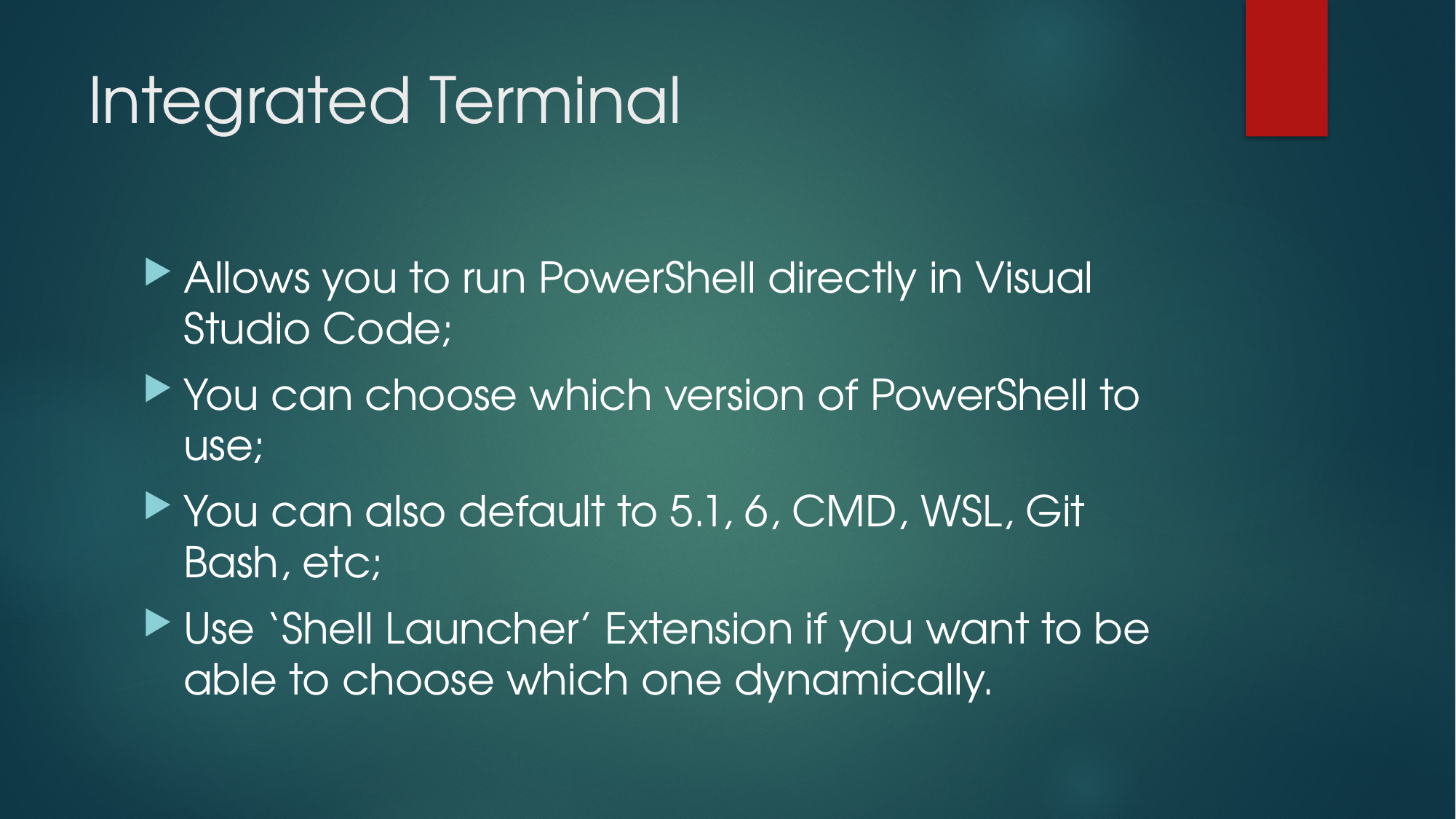

# Integrated Terminal
Allows you to run PowerShell directly in Visual Studio Code;
You can choose which version of PowerShell to use;
You can also default to 5.1, 6, CMD, WSL, Git Bash, etc;
Use ‘Shell Launcher’ Extension if you want to be able to choose which one dynamically.